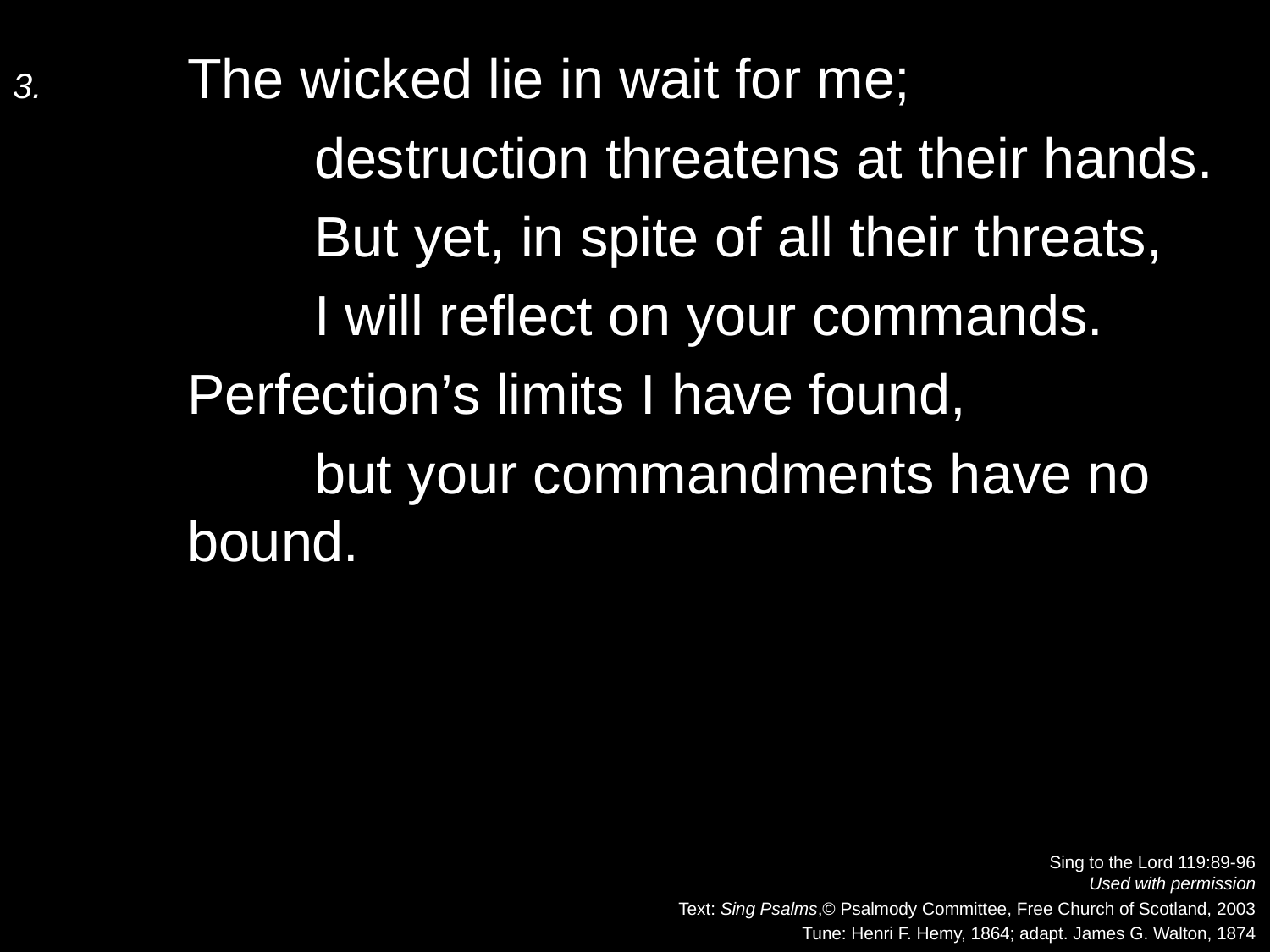

3.	The wicked lie in wait for me;
		destruction threatens at their hands.
		But yet, in spite of all their threats,
		I will reflect on your commands.
	Perfection’s limits I have found,
		but your commandments have no bound.
Sing to the Lord 119:89-96
Used with permission
Text: Sing Psalms,© Psalmody Committee, Free Church of Scotland, 2003
Tune: Henri F. Hemy, 1864; adapt. James G. Walton, 1874